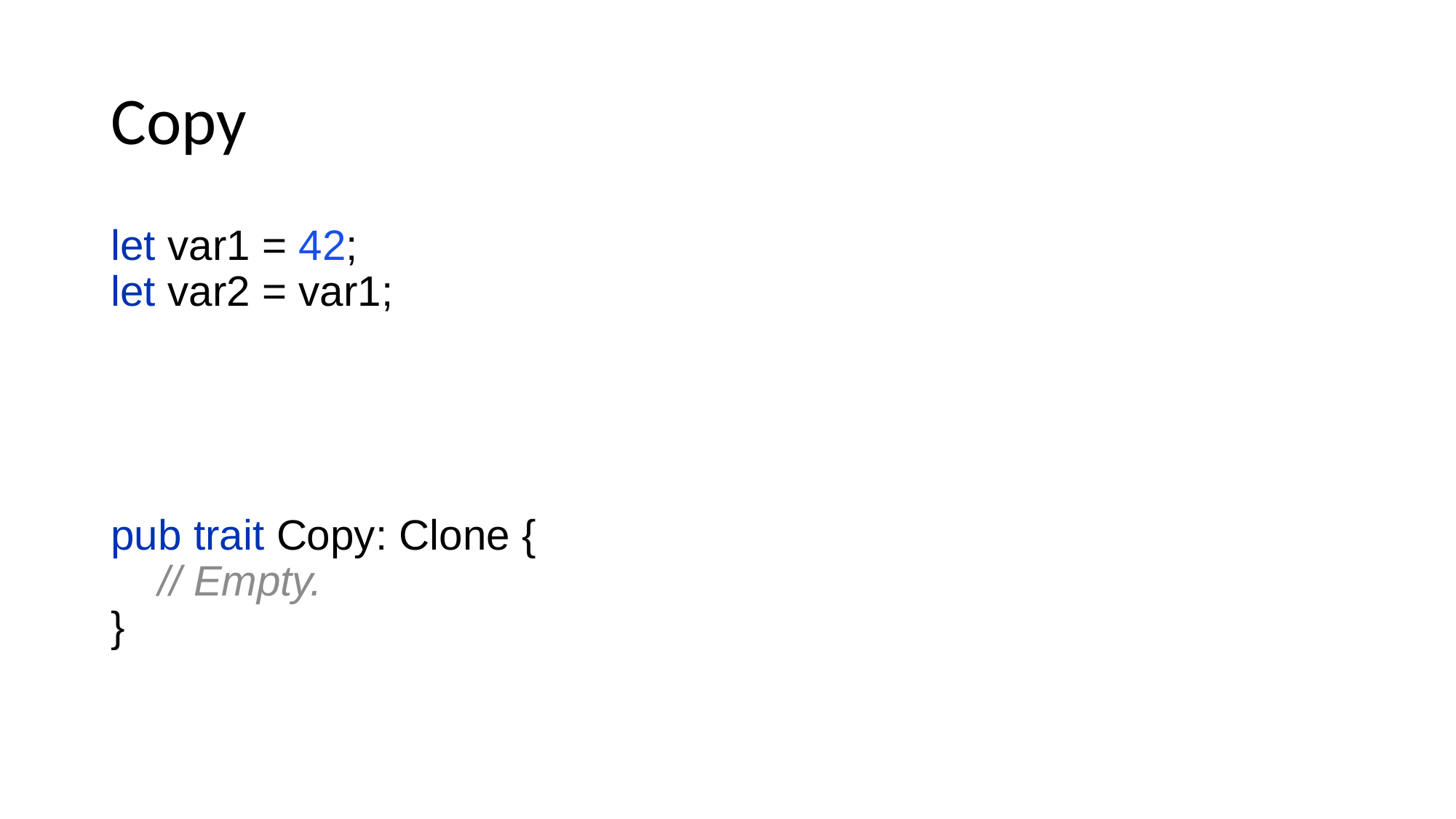

# Copy
let var1 = 42;
let var2 = var1;

pub trait Copy: Clone {
    // Empty.
}